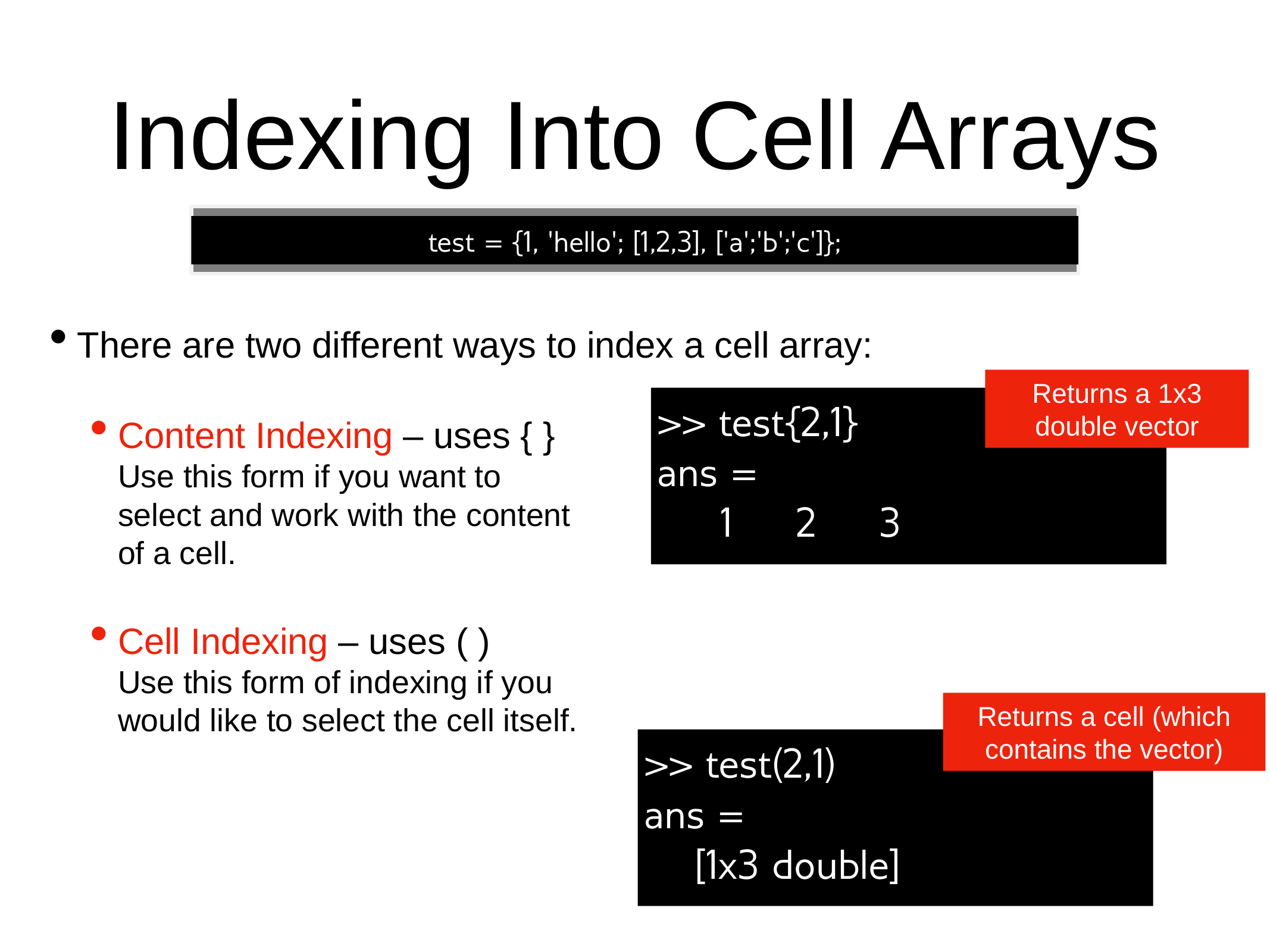

# Indexing Into Cell Arrays

There are two different ways to index a cell array:
Content Indexing – uses { }
Use this form if you want to
select and work with the content
of a cell.
Cell Indexing – uses ( )
Use this form of indexing if you
would like to select the cell itself.

test = {1, 'hello'; [1,2,3], ['a';'b';'c']};
Returns a 1x3 double vector

>> test{2,1}
ans =
     1     2     3
Returns a cell (which contains the vector)

>> test(2,1)
ans =
    [1x3 double]